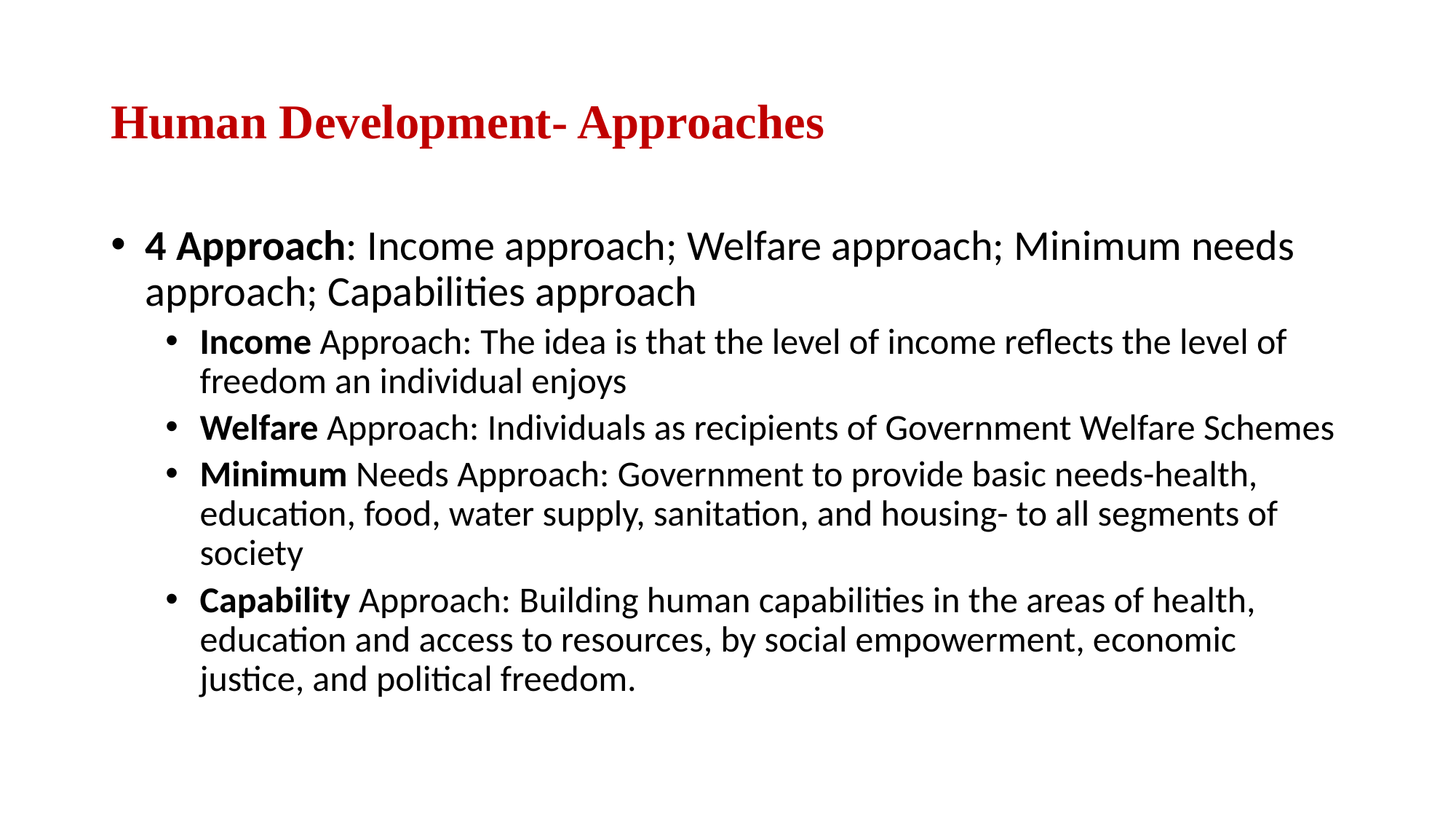

# Human Development- Approaches
4 Approach: Income approach; Welfare approach; Minimum needs approach; Capabilities approach
Income Approach: The idea is that the level of income reflects the level of freedom an individual enjoys
Welfare Approach: Individuals as recipients of Government Welfare Schemes
Minimum Needs Approach: Government to provide basic needs-health, education, food, water supply, sanitation, and housing- to all segments of society
Capability Approach: Building human capabilities in the areas of health, education and access to resources, by social empowerment, economic justice, and political freedom.